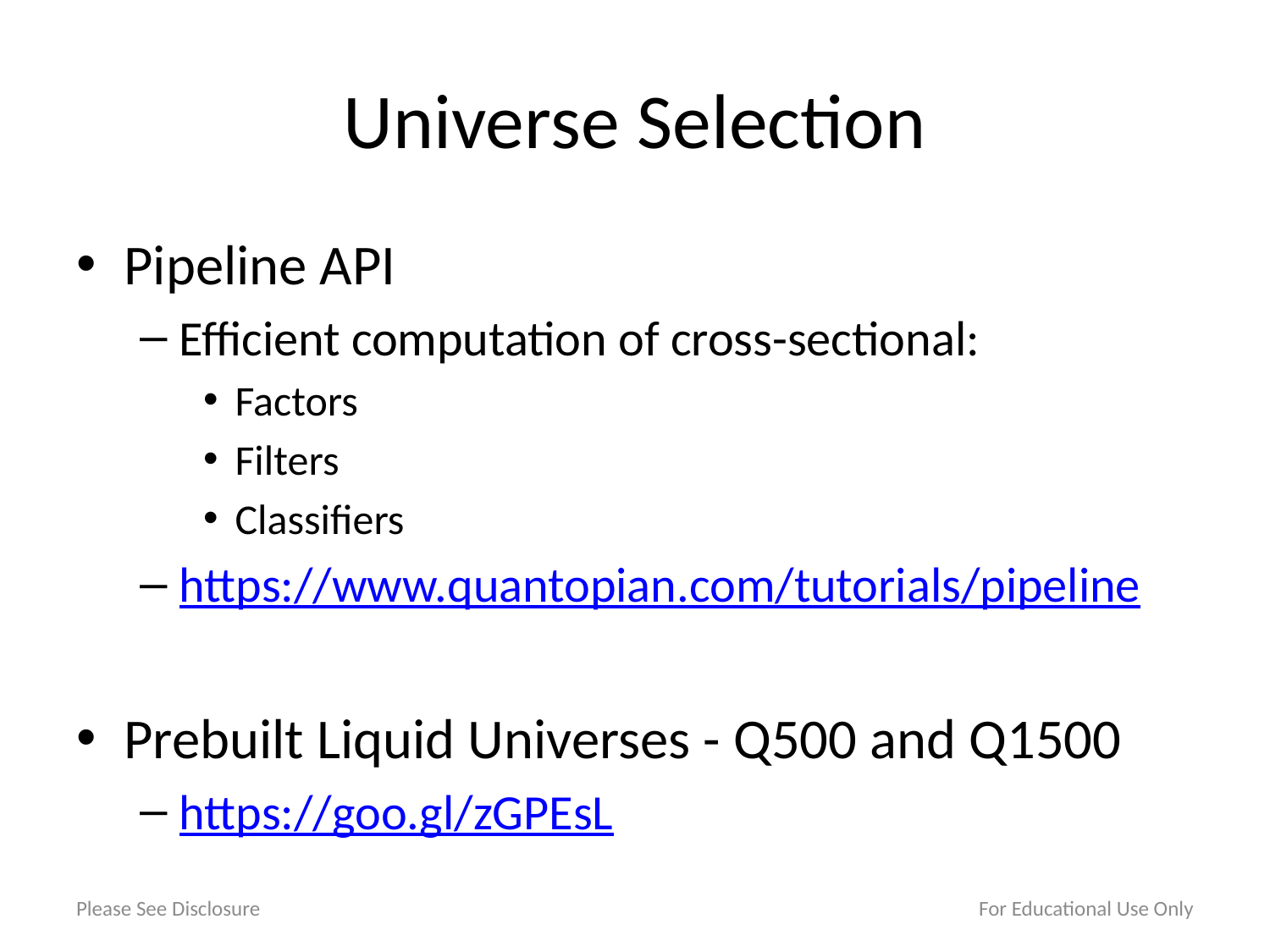

# Universe Selection
Pipeline API
Efficient computation of cross-sectional:
Factors
Filters
Classifiers
https://www.quantopian.com/tutorials/pipeline

Prebuilt Liquid Universes - Q500 and Q1500
https://goo.gl/zGPEsL
Please See Disclosure
For Educational Use Only